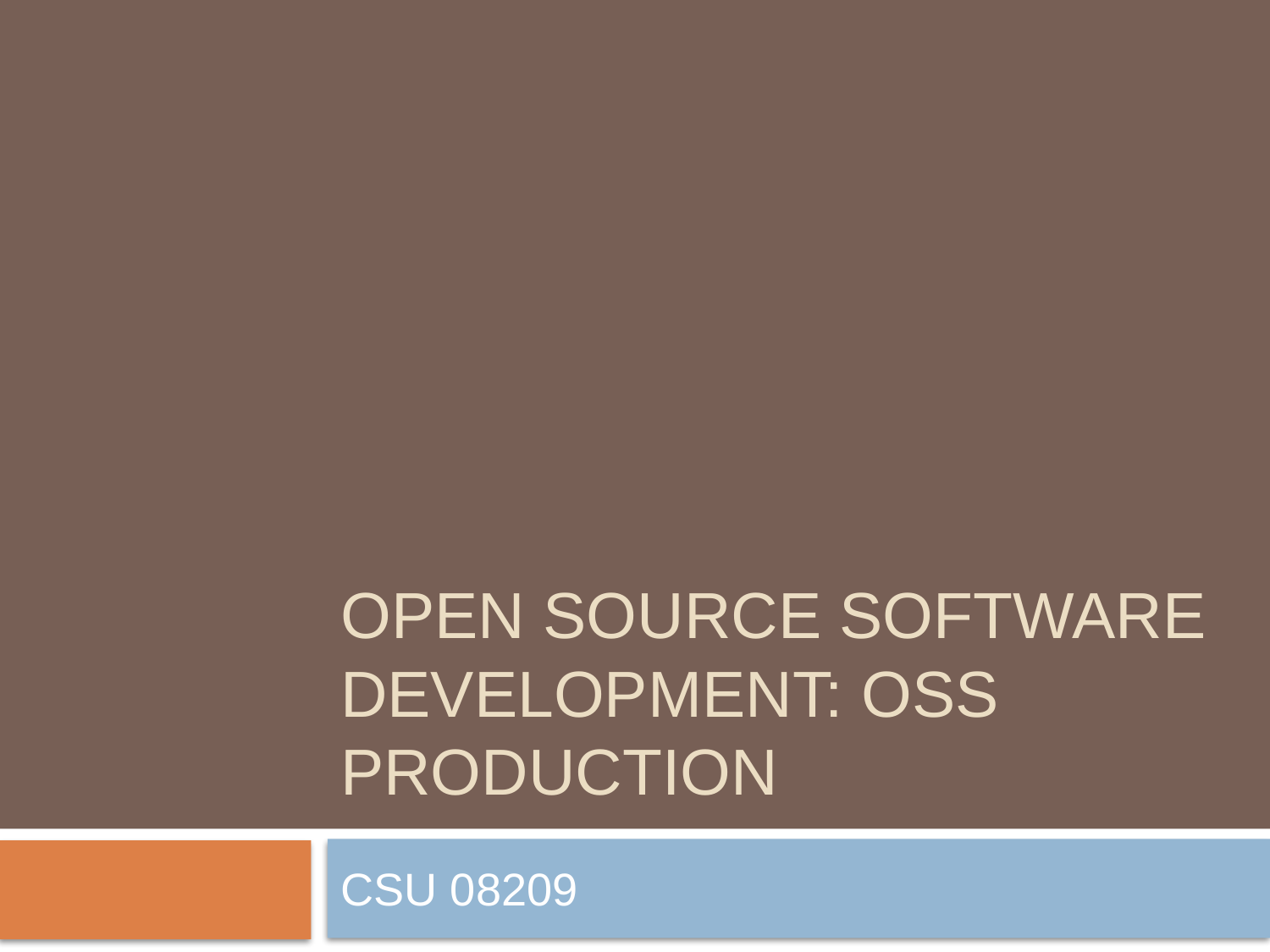

# OPEN SOURCE SOFTWARE DEVELOPMENT: OSS PRODUCTION
CSU 08209